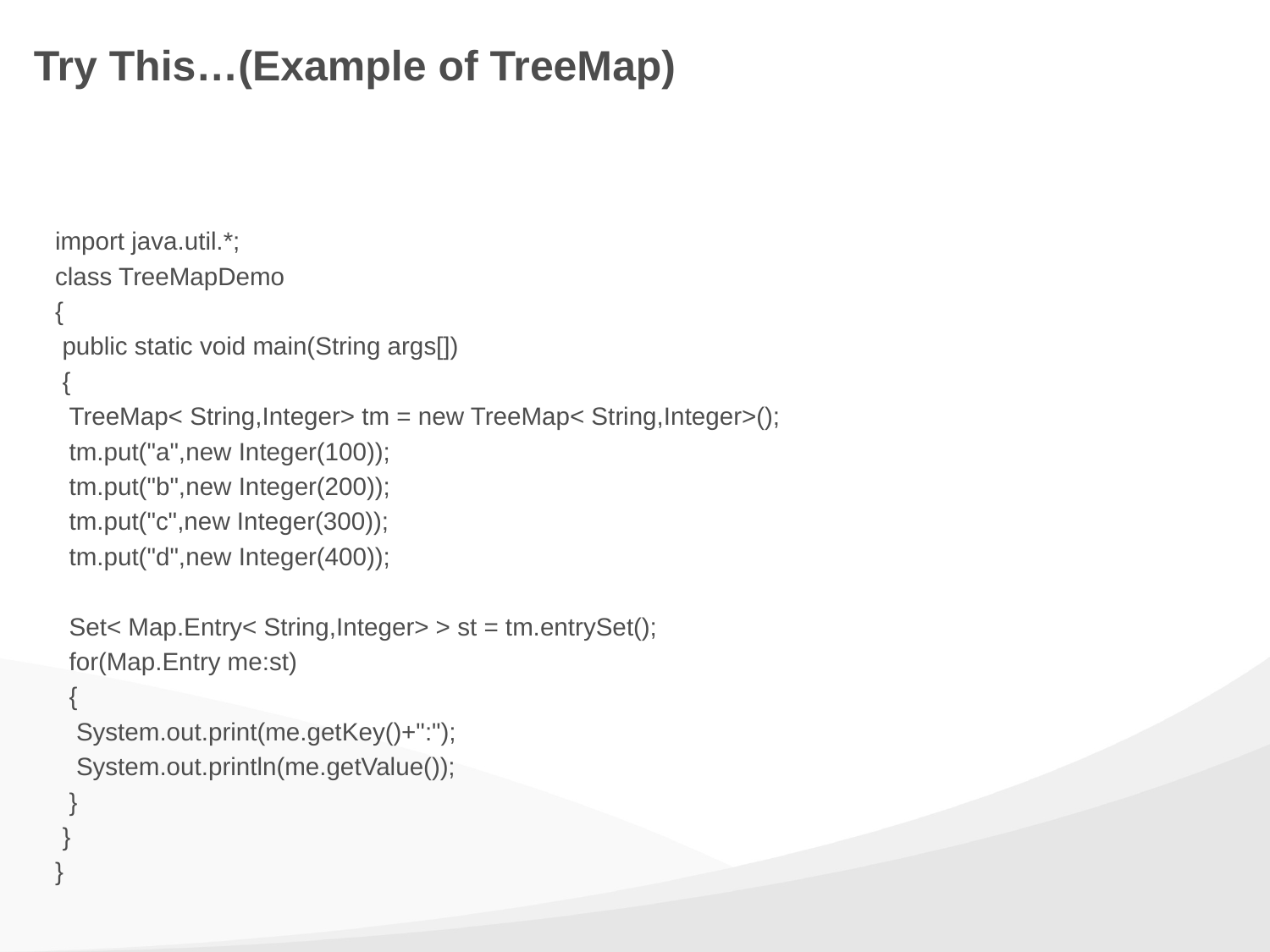

# Try This…(Example of TreeMap)
import java.util.*;
class TreeMapDemo
{
 public static void main(String args[])
 {
  TreeMap< String,Integer> tm = new TreeMap< String,Integer>();
  tm.put("a",new Integer(100));
  tm.put("b",new Integer(200));
  tm.put("c",new Integer(300));
  tm.put("d",new Integer(400));

  Set< Map.Entry< String,Integer> > st = tm.entrySet();
  for(Map.Entry me:st)
  {
   System.out.print(me.getKey()+":");
   System.out.println(me.getValue());
  }
 }
}